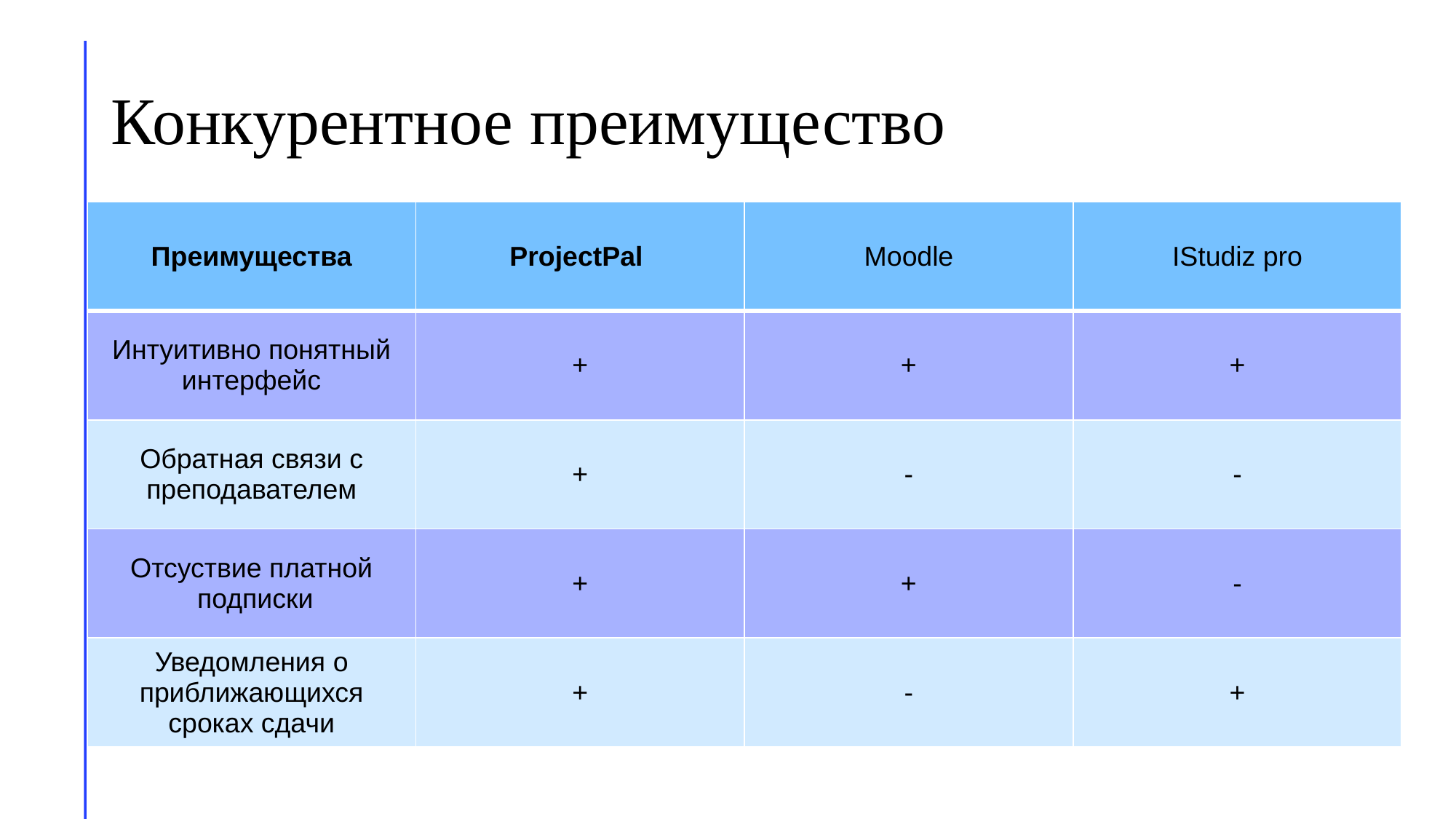

# Конкурентное преимущество
| Преимущества | ProjectPal | Moodle | IStudiz pro |
| --- | --- | --- | --- |
| Интуитивно понятный интерфейс | + | + | + |
| Обратная связи с преподавателем | + | - | - |
| Отсуствие платной  подписки | + | + | - |
| Уведомления о приближающихся сроках сдачи | + | - | + |